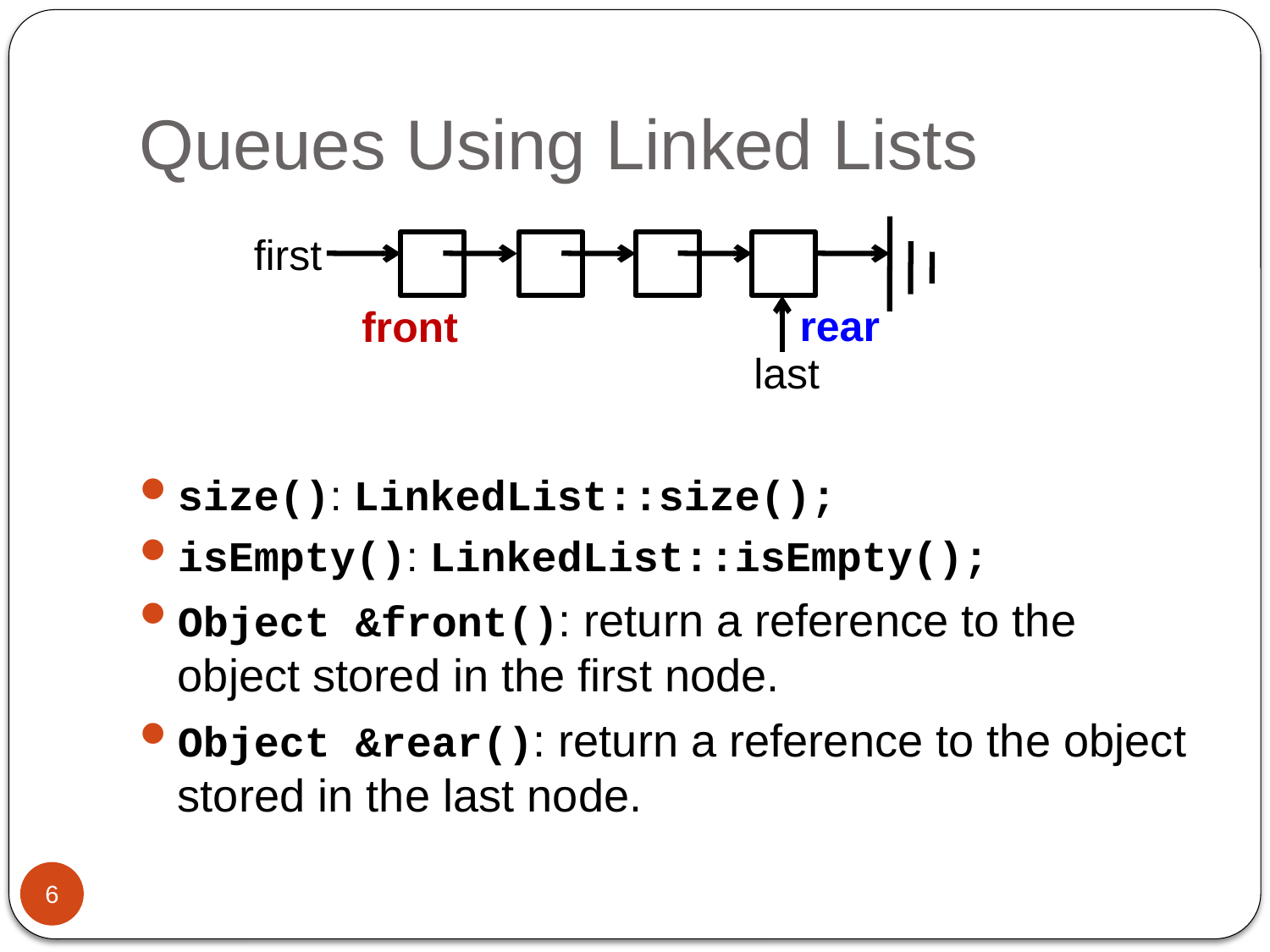

# Queues Using Linked Lists

size(): LinkedList::size();
isEmpty(): LinkedList::isEmpty();
Object &front(): return a reference to the object stored in the first node.
Object &rear(): return a reference to the object stored in the last node.

first

last
rear
front

6